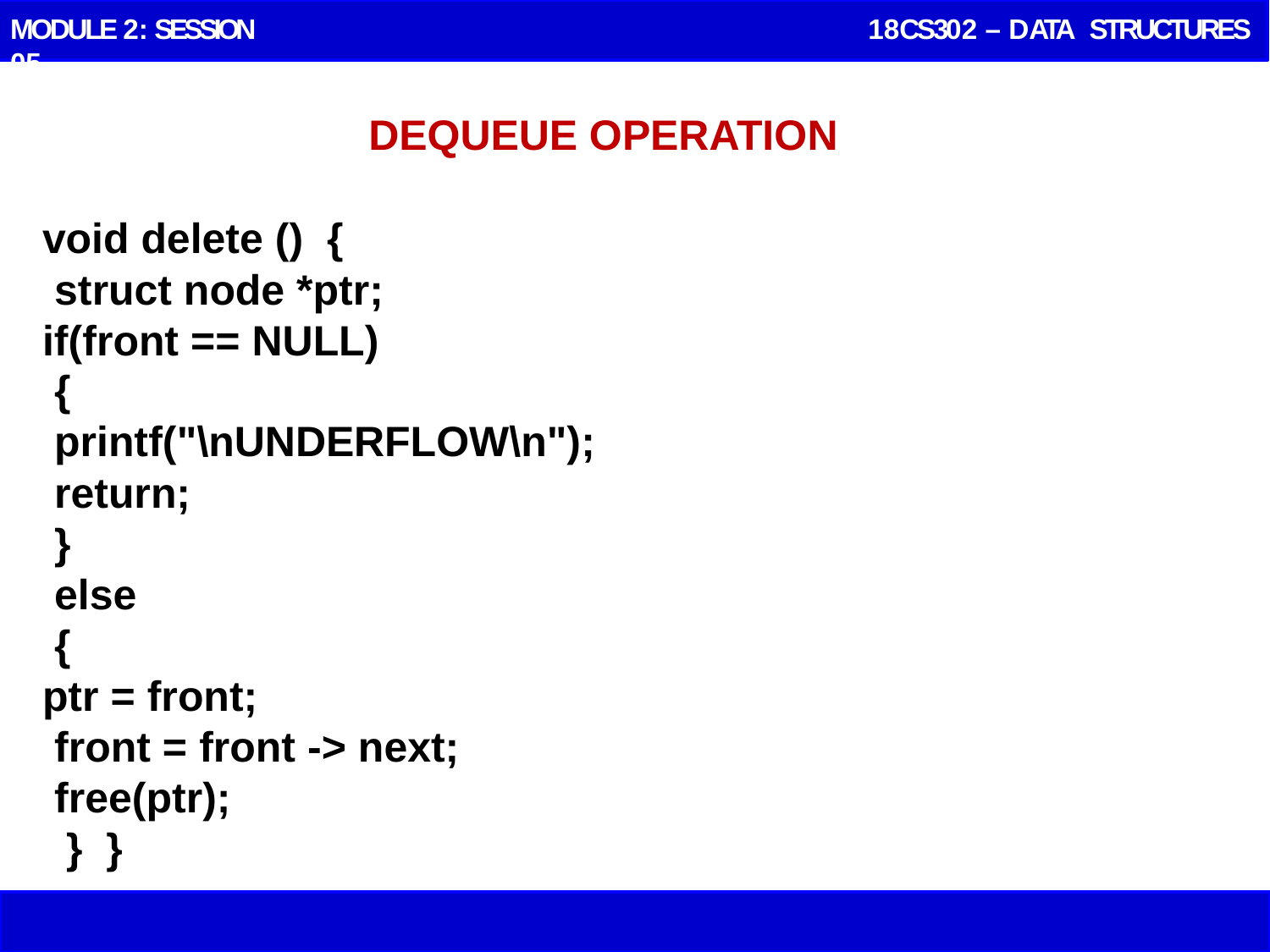

MODULE 2: SESSION 05
                                        18CS302 – DATA    STRUCTURES
# DEQUEUE OPERATION
void delete ()  {
 struct node *ptr;
if(front == NULL)
 {
 printf("\nUNDERFLOW\n");
 return;
 }
 else
 {
ptr = front;
 front = front -> next;
 free(ptr);
  }  }